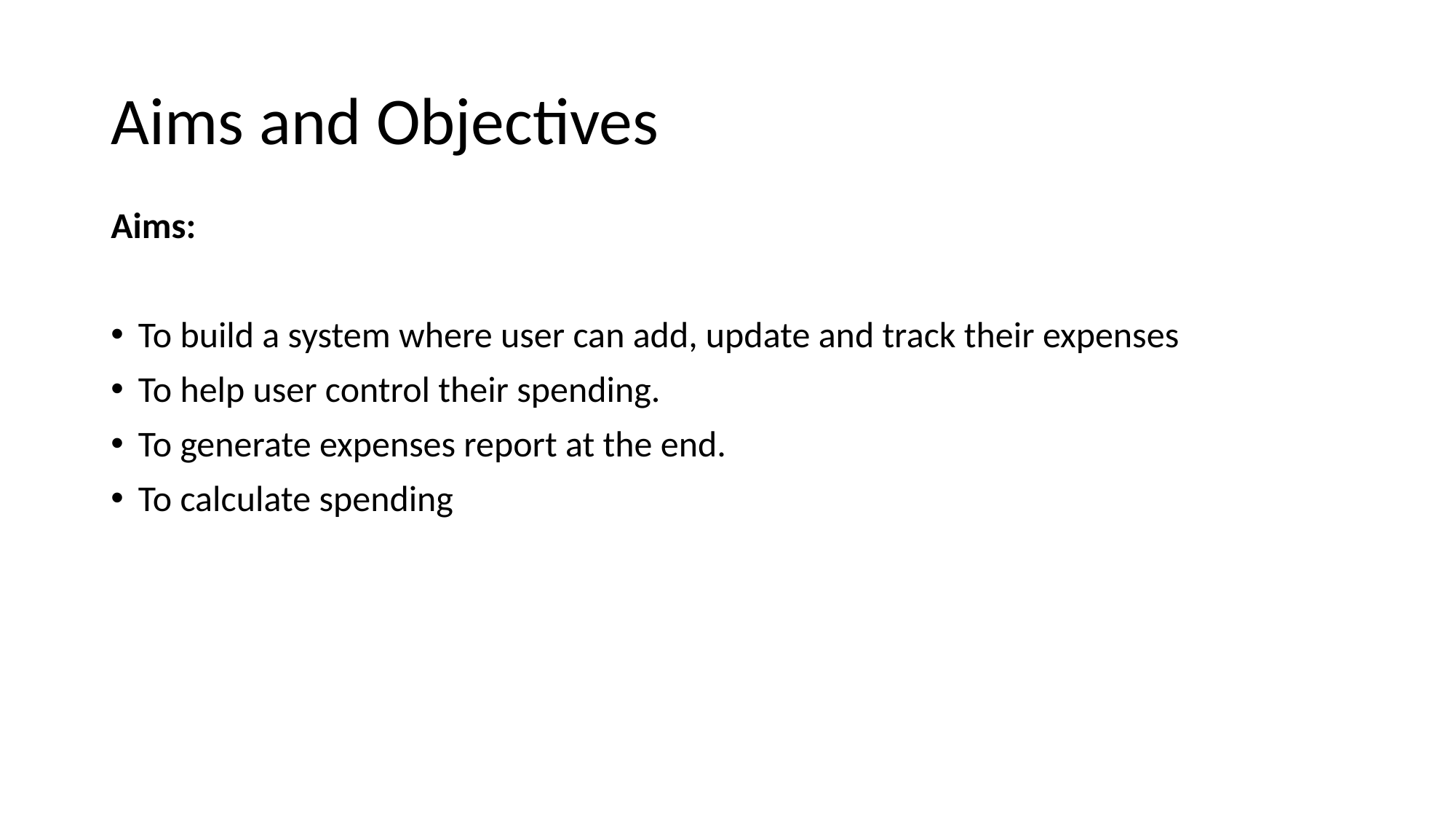

# Aims and Objectives
Aims:

To build a system where user can add, update and track their expenses
To help user control their spending.
To generate expenses report at the end.
To calculate spending